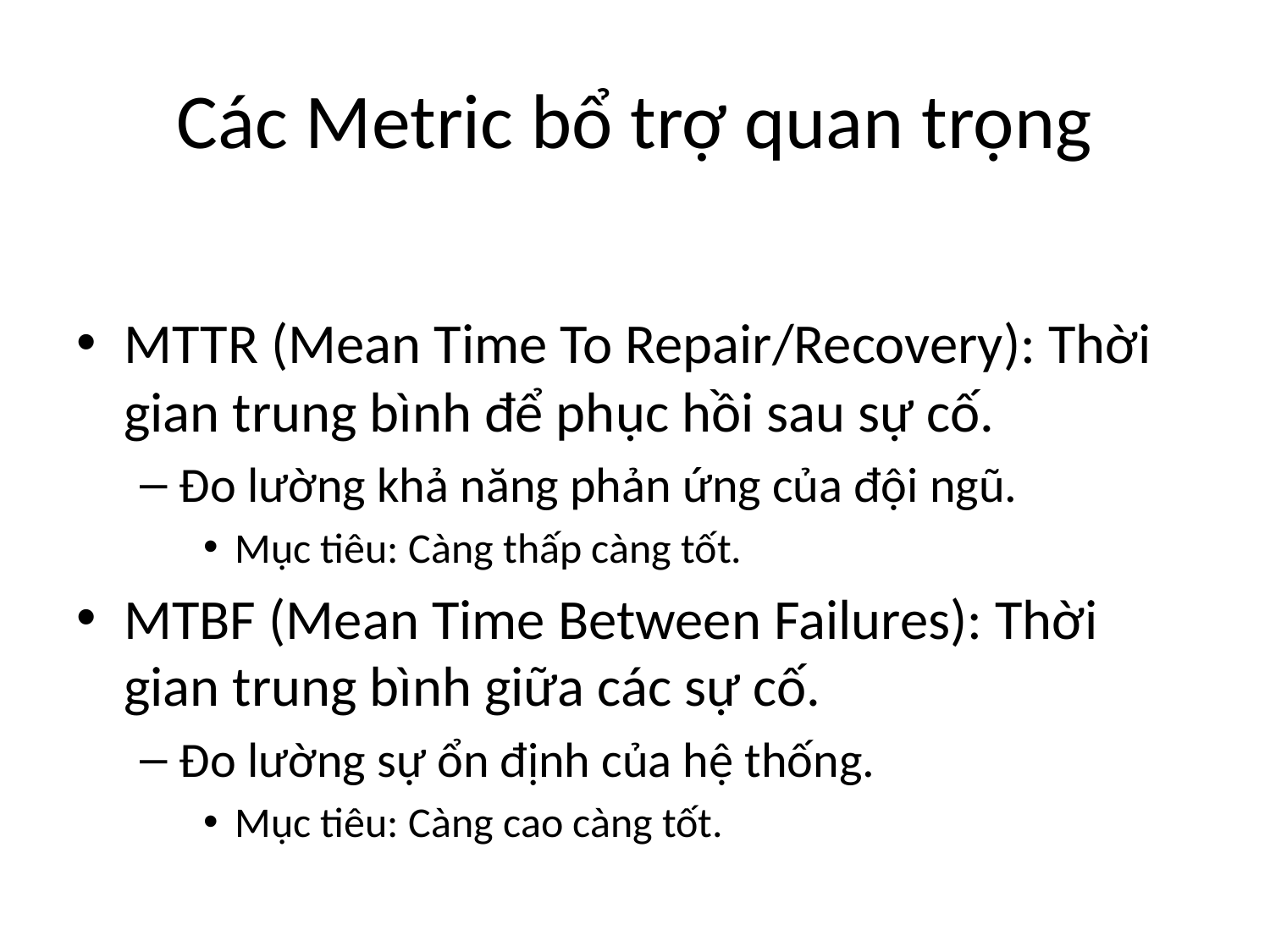

# Các Metric bổ trợ quan trọng

MTTR (Mean Time To Repair/Recovery): Thời gian trung bình để phục hồi sau sự cố.
Đo lường khả năng phản ứng của đội ngũ.
Mục tiêu: Càng thấp càng tốt.
MTBF (Mean Time Between Failures): Thời gian trung bình giữa các sự cố.
Đo lường sự ổn định của hệ thống.
Mục tiêu: Càng cao càng tốt.